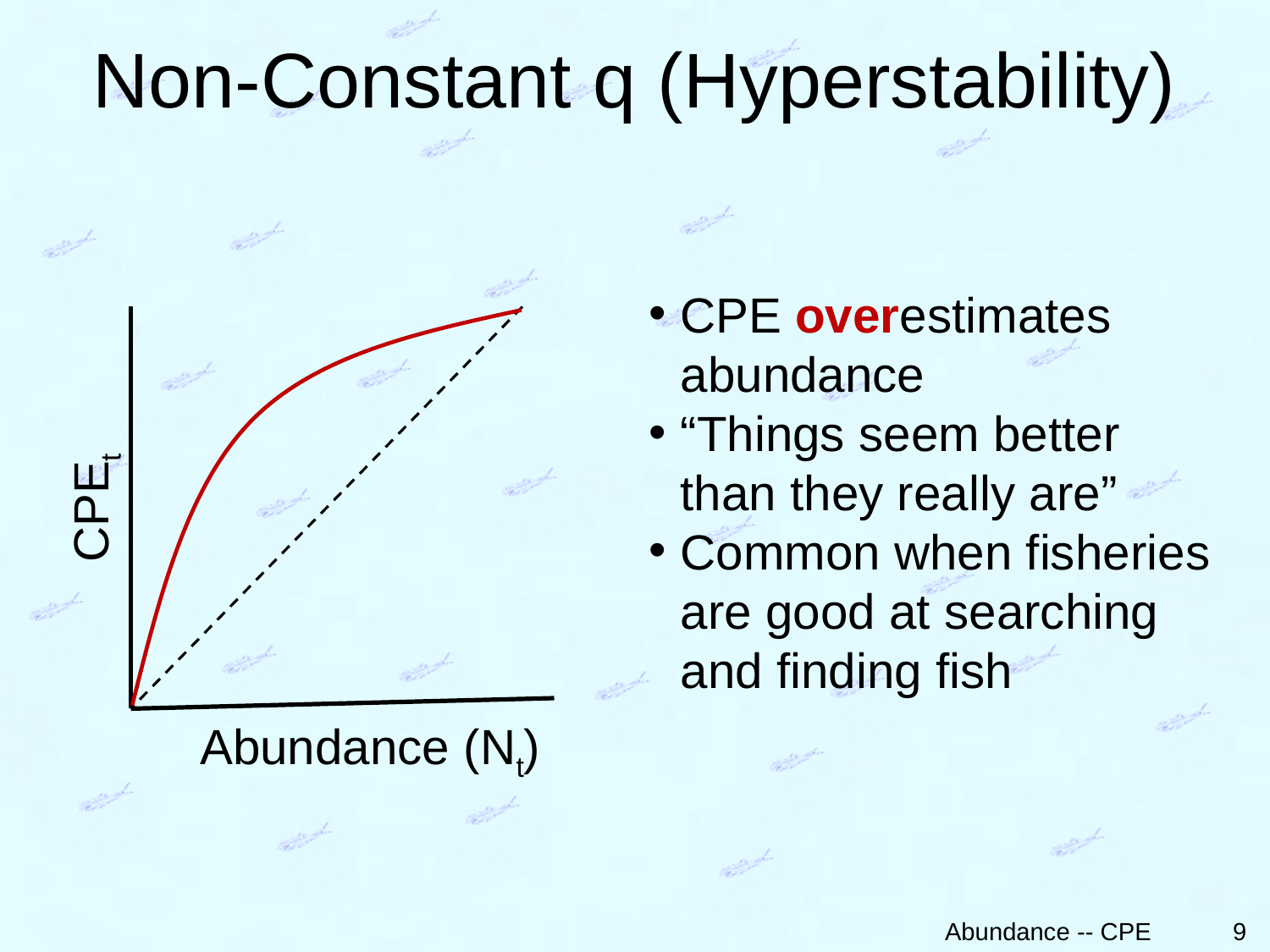

# Non-Constant q (Hyperstability)
CPE overestimates abundance
“Things seem better than they really are”
Common when fisheries are good at searching and finding fish
CPEt
Abundance (Nt)

9
Abundance -- CPE